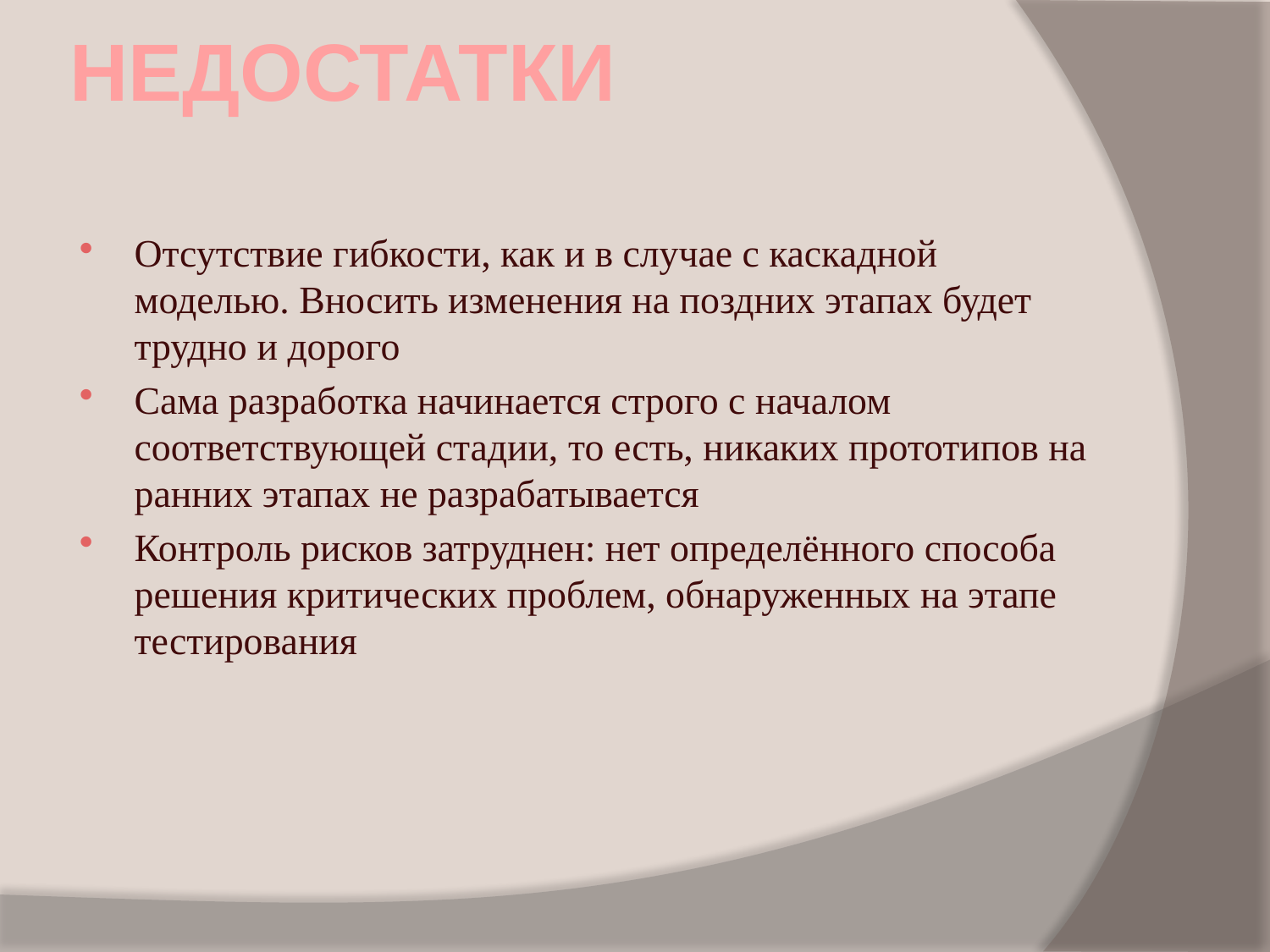

# Недостатки
Отсутствие гибкости, как и в случае с каскадной моделью. Вносить изменения на поздних этапах будет трудно и дорого
Сама разработка начинается строго с началом соответствующей стадии, то есть, никаких прототипов на ранних этапах не разрабатывается
Контроль рисков затруднен: нет определённого способа решения критических проблем, обнаруженных на этапе тестирования